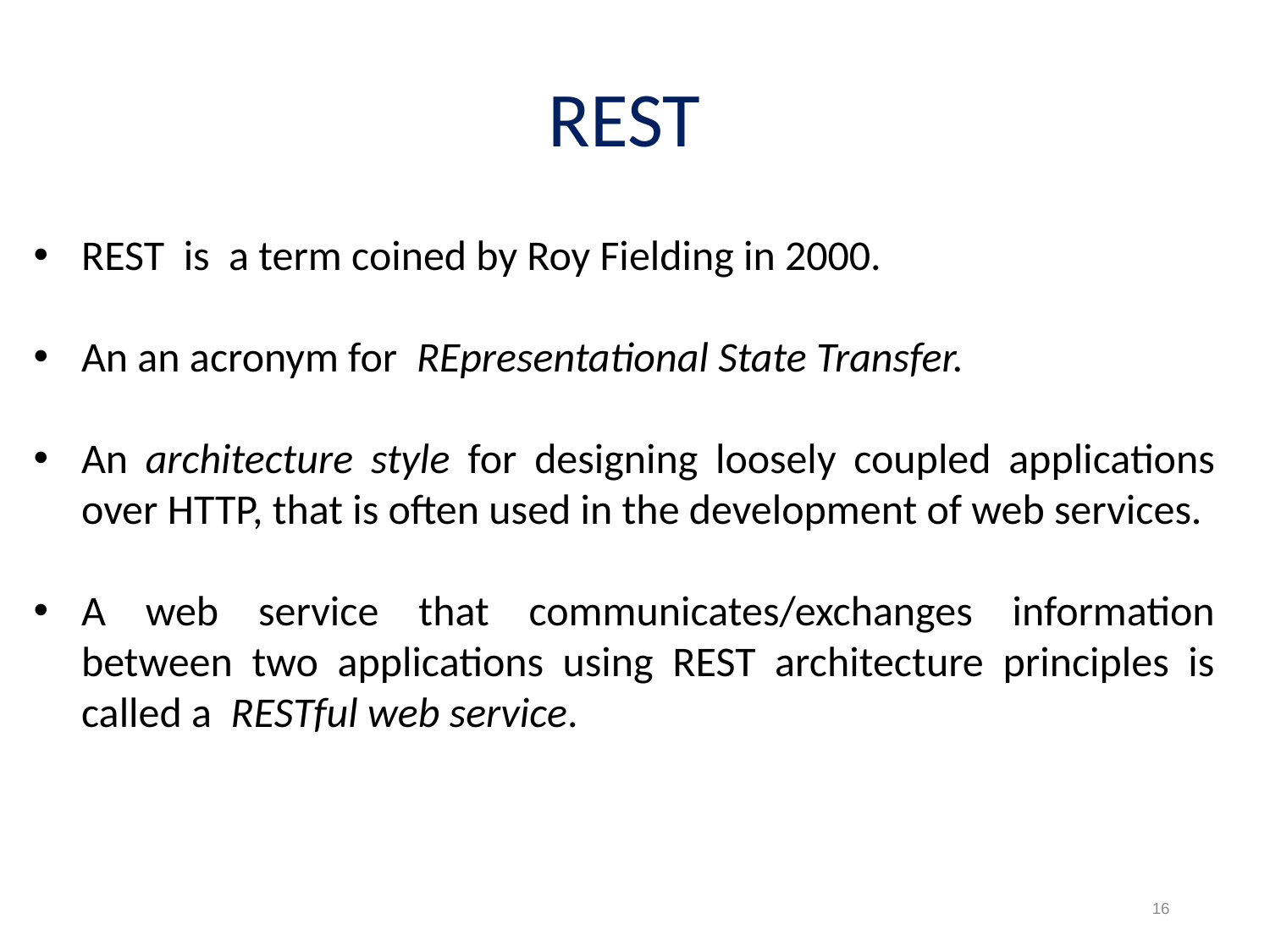

REST
REST  is  a term coined by Roy Fielding in 2000.

An an acronym for  REpresentational State Transfer.

An architecture style for designing loosely coupled applications over HTTP, that is often used in the development of web services.

A web service that communicates/exchanges information between two applications using REST architecture principles is called a  RESTful web service.

16